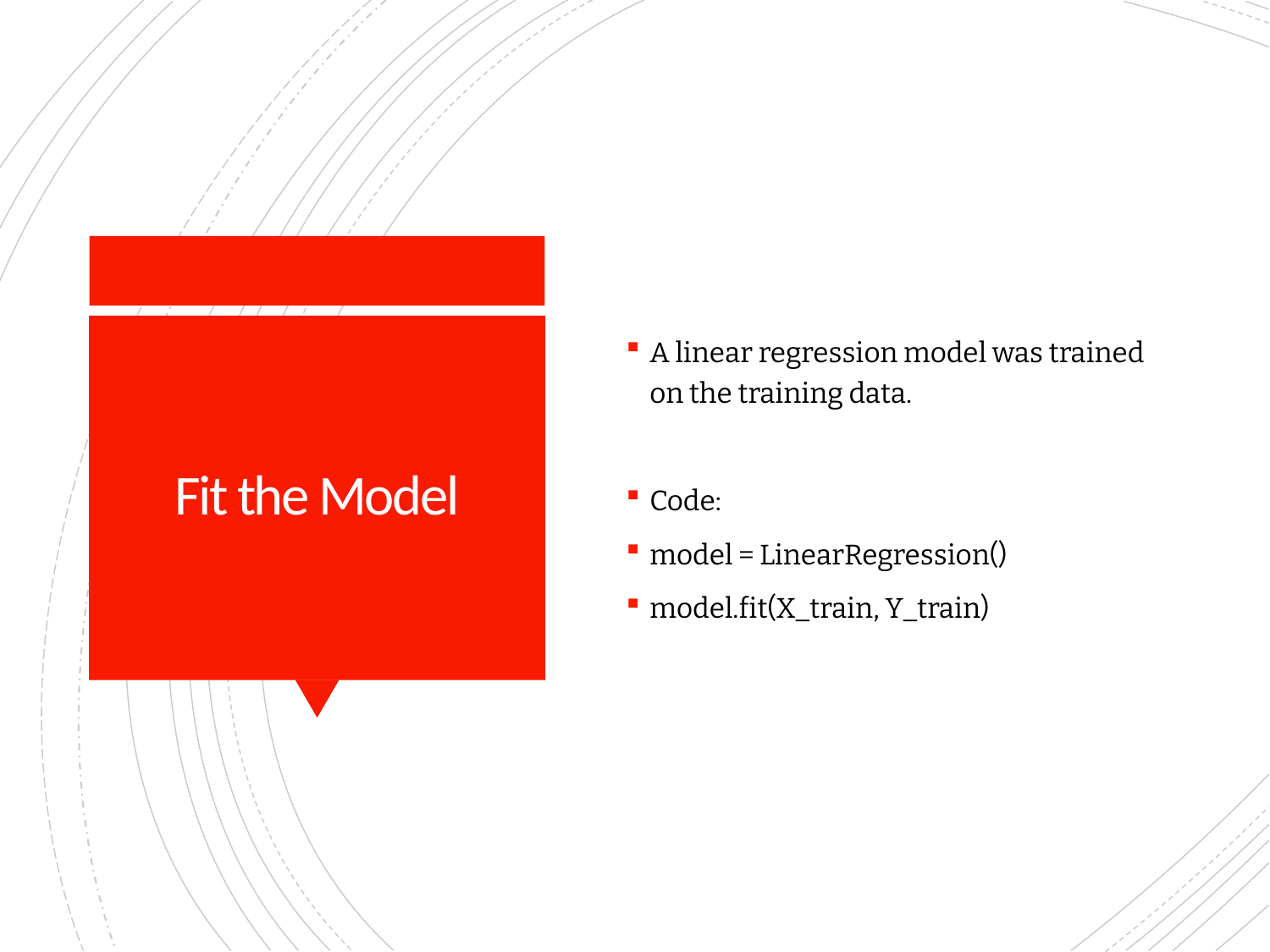

A linear regression model was trained on the training data.

Code:
model = LinearRegression()
model.fit(X_train, Y_train)
# Fit the Model